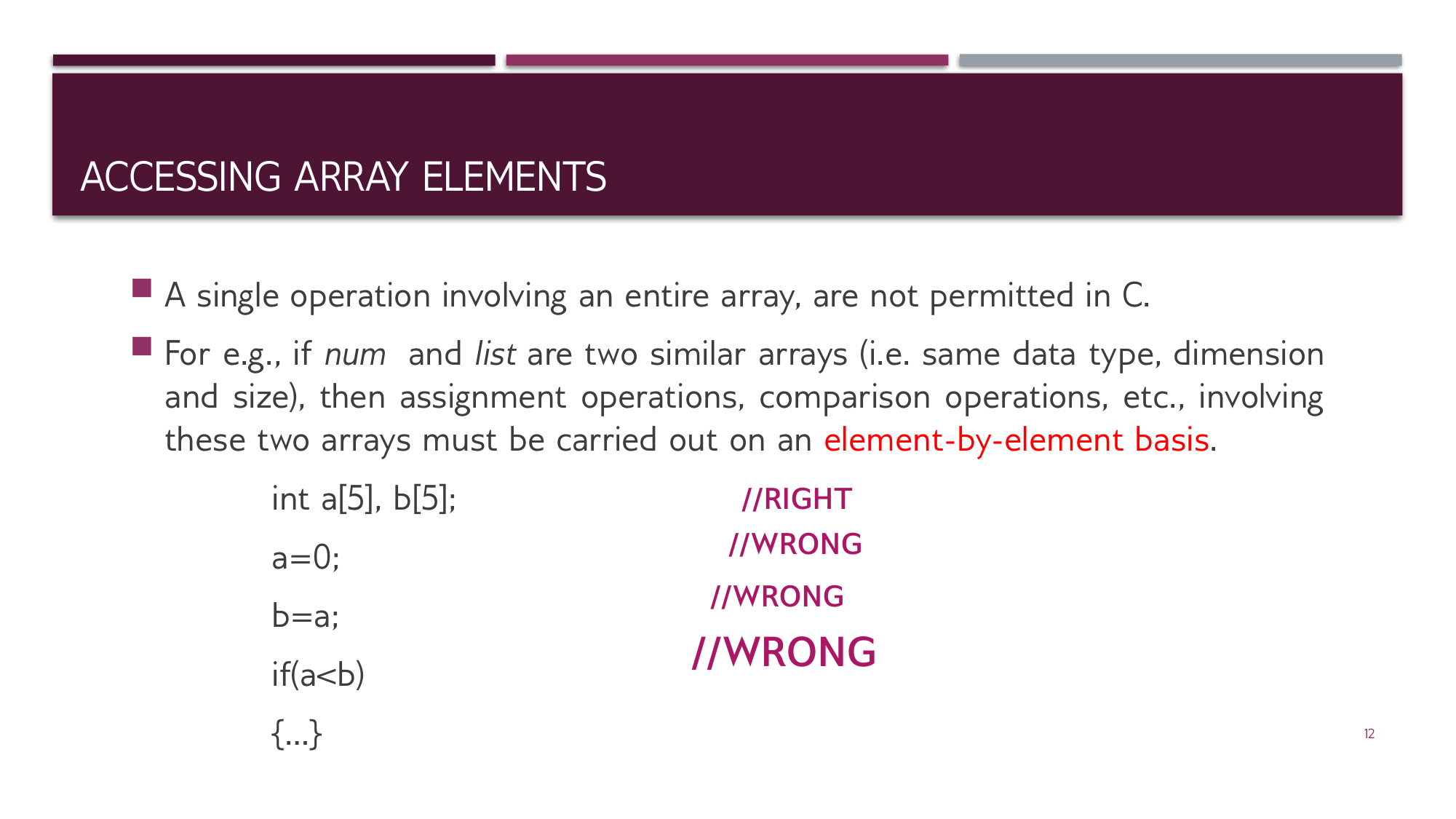

# Accessing Array Elements
A single operation involving an entire array, are not permitted in C.
For e.g., if num  and list are two similar arrays (i.e. same data type, dimension and size), then assignment operations, comparison operations, etc., involving these two arrays must be carried out on an element-by-element basis.
			int a[5], b[5];
			a=0;
			b=a;
			if(a<b)
			{…}
//RIGHT
//WRONG
//WRONG
//WRONG
12